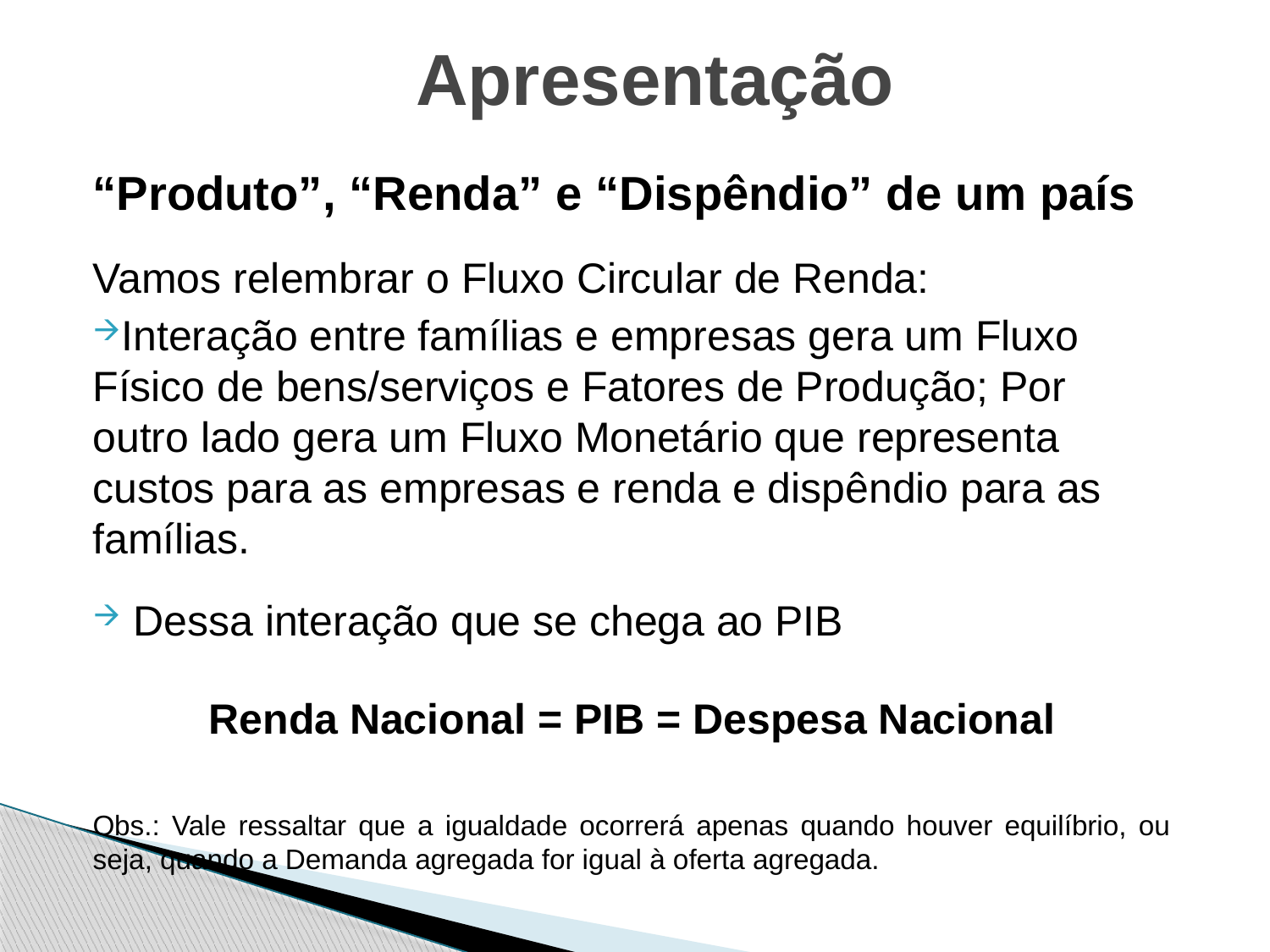

# Apresentação
“Produto”, “Renda” e “Dispêndio” de um país

Vamos relembrar o Fluxo Circular de Renda:
Interação entre famílias e empresas gera um Fluxo Físico de bens/serviços e Fatores de Produção; Por outro lado gera um Fluxo Monetário que representa custos para as empresas e renda e dispêndio para as famílias.

 Dessa interação que se chega ao PIB

Renda Nacional = PIB = Despesa Nacional

Obs.: Vale ressaltar que a igualdade ocorrerá apenas quando houver equilíbrio, ou seja, quando a Demanda agregada for igual à oferta agregada.